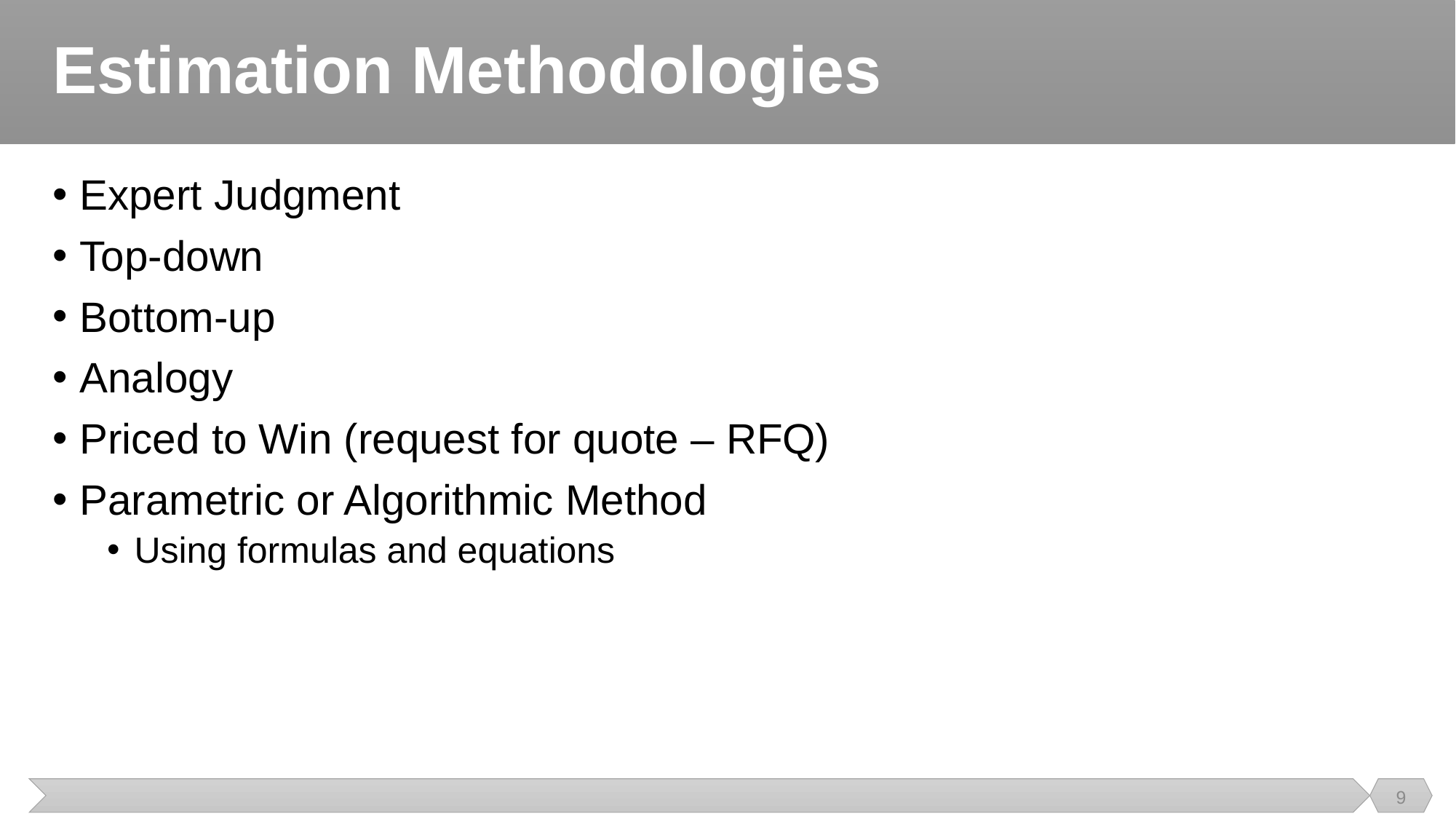

# Estimation Methodologies
Expert Judgment
Top-down
Bottom-up
Analogy
Priced to Win (request for quote – RFQ)
Parametric or Algorithmic Method
Using formulas and equations

9